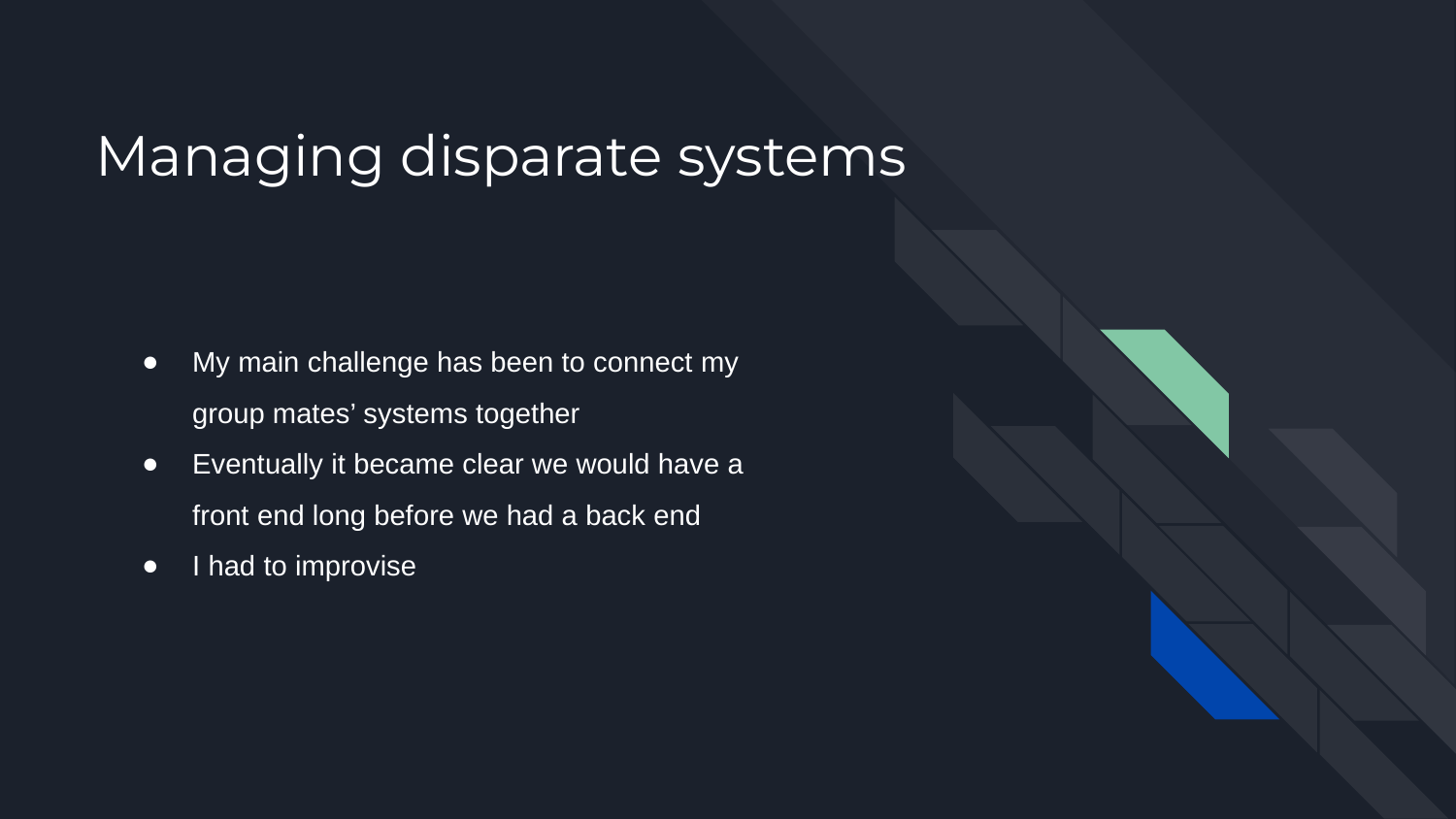

# Managing disparate systems
My main challenge has been to connect my group mates’ systems together
Eventually it became clear we would have a front end long before we had a back end
I had to improvise